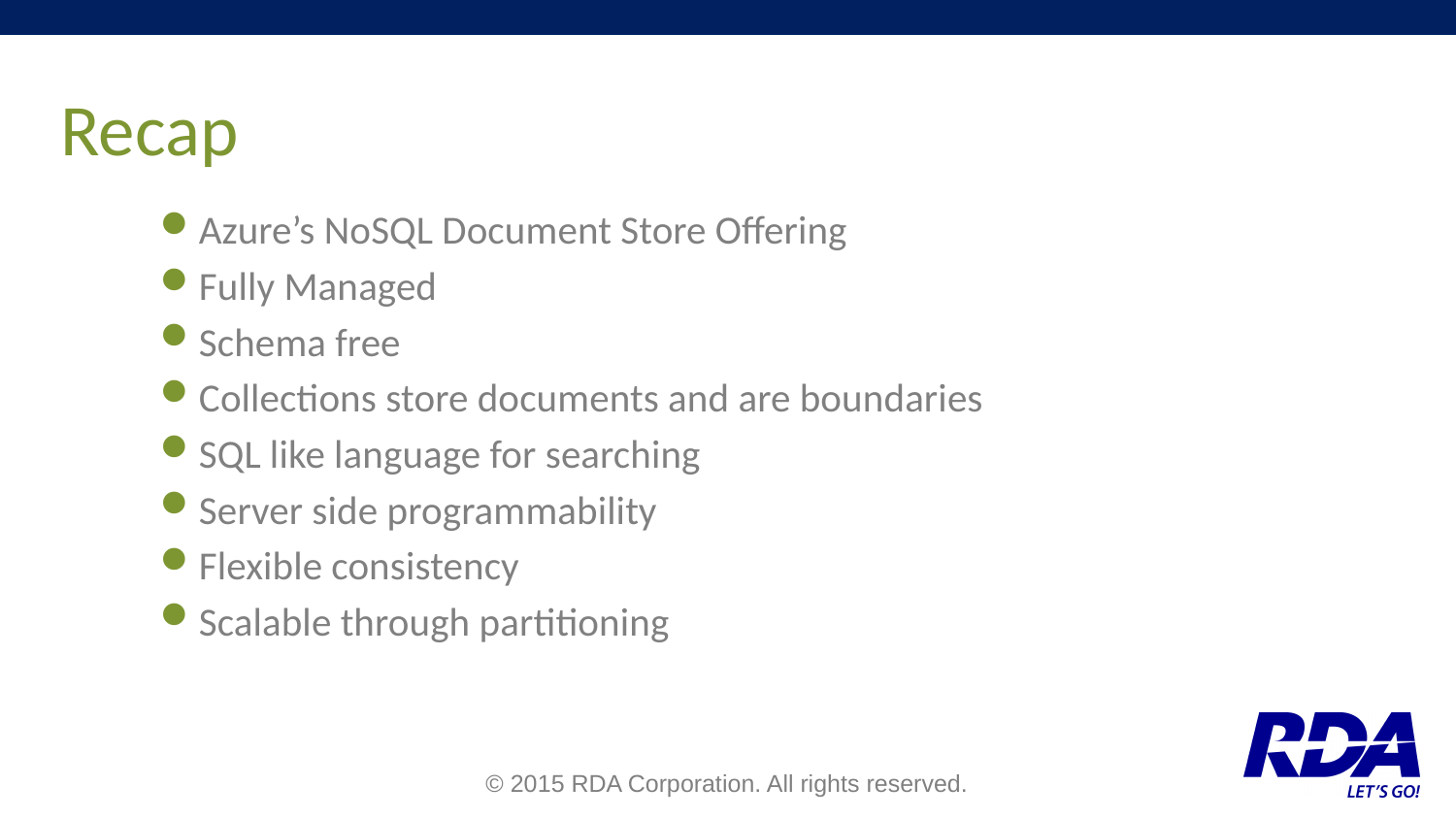

# Recap
Azure’s NoSQL Document Store Offering
Fully Managed
Schema free
Collections store documents and are boundaries
SQL like language for searching
Server side programmability
Flexible consistency
Scalable through partitioning